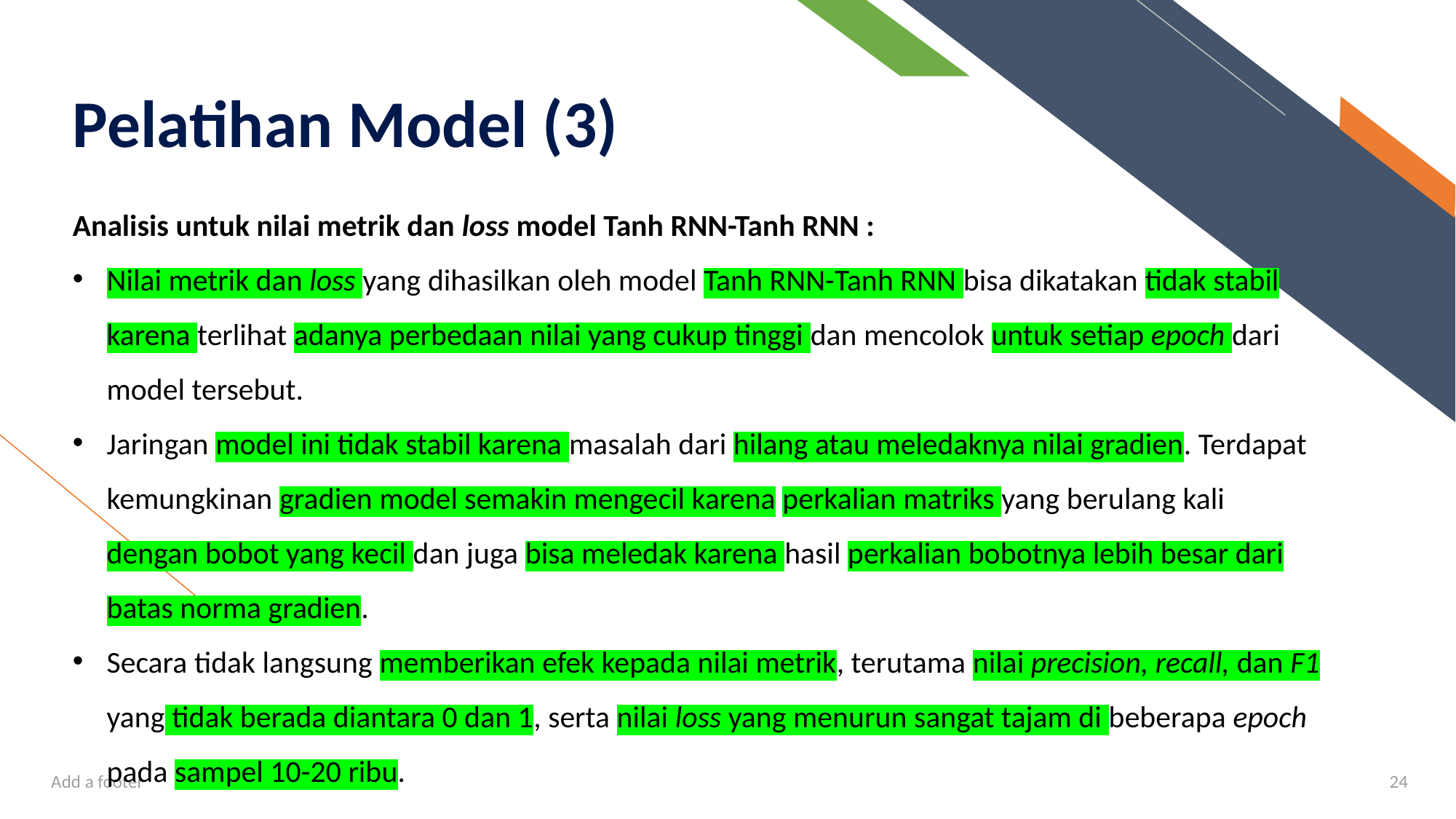

Pelatihan Model (3)
Analisis untuk nilai metrik dan loss model Tanh RNN-Tanh RNN :
Nilai metrik dan loss yang dihasilkan oleh model Tanh RNN-Tanh RNN bisa dikatakan tidak stabil karena terlihat adanya perbedaan nilai yang cukup tinggi dan mencolok untuk setiap epoch dari model tersebut.
Jaringan model ini tidak stabil karena masalah dari hilang atau meledaknya nilai gradien. Terdapat kemungkinan gradien model semakin mengecil karena perkalian matriks yang berulang kali dengan bobot yang kecil dan juga bisa meledak karena hasil perkalian bobotnya lebih besar dari batas norma gradien.
Secara tidak langsung memberikan efek kepada nilai metrik, terutama nilai precision, recall, dan F1 yang tidak berada diantara 0 dan 1, serta nilai loss yang menurun sangat tajam di beberapa epoch pada sampel 10-20 ribu.
Add a footer
24